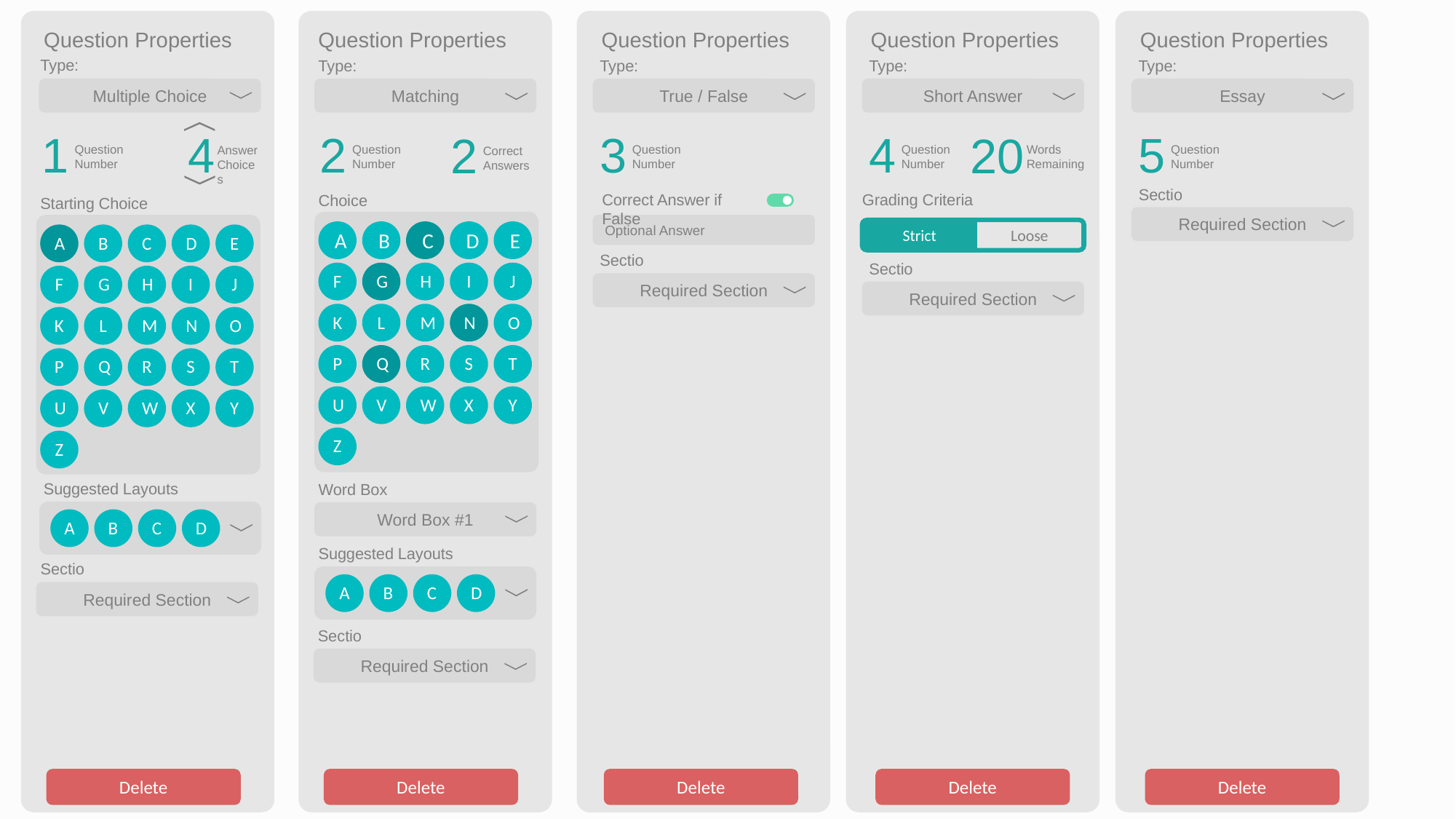

Question Properties
Question Properties
Question Properties
Question Properties
Question Properties
Type:
Type:
Type:
Type:
Type:
Multiple Choice

Matching

True / False

Short Answer

Essay

1
Question
Number

4
Answer Choices

2
Question
Number
3
Question
Number
4
Question
Number
5
Question
Number
20
Words
Remaining
2
Correct
Answers
Section
Correct Answer if False
Grading Criteria
Choices
Starting Choice

Required Section

A
B
C
D
E

F

G

H

I

J

K

L

M

N

O

P

Q

R

S

T

U

V

W

X

Y

Z

A

B

C

D

E

F

G

H

I

J

K

L

M

N

O

P

Q

R

S

T

U

V

W

X

Y

Z
Optional Answer

Strict
Loose
Section
Section
Required Section

Required Section

Suggested Layouts
Word Box

A
B
C
D
Word Box #1

Suggested Layouts
Section

A
B
C
D
Required Section

Section
Required Section

Delete
Delete
Delete
Delete
Delete